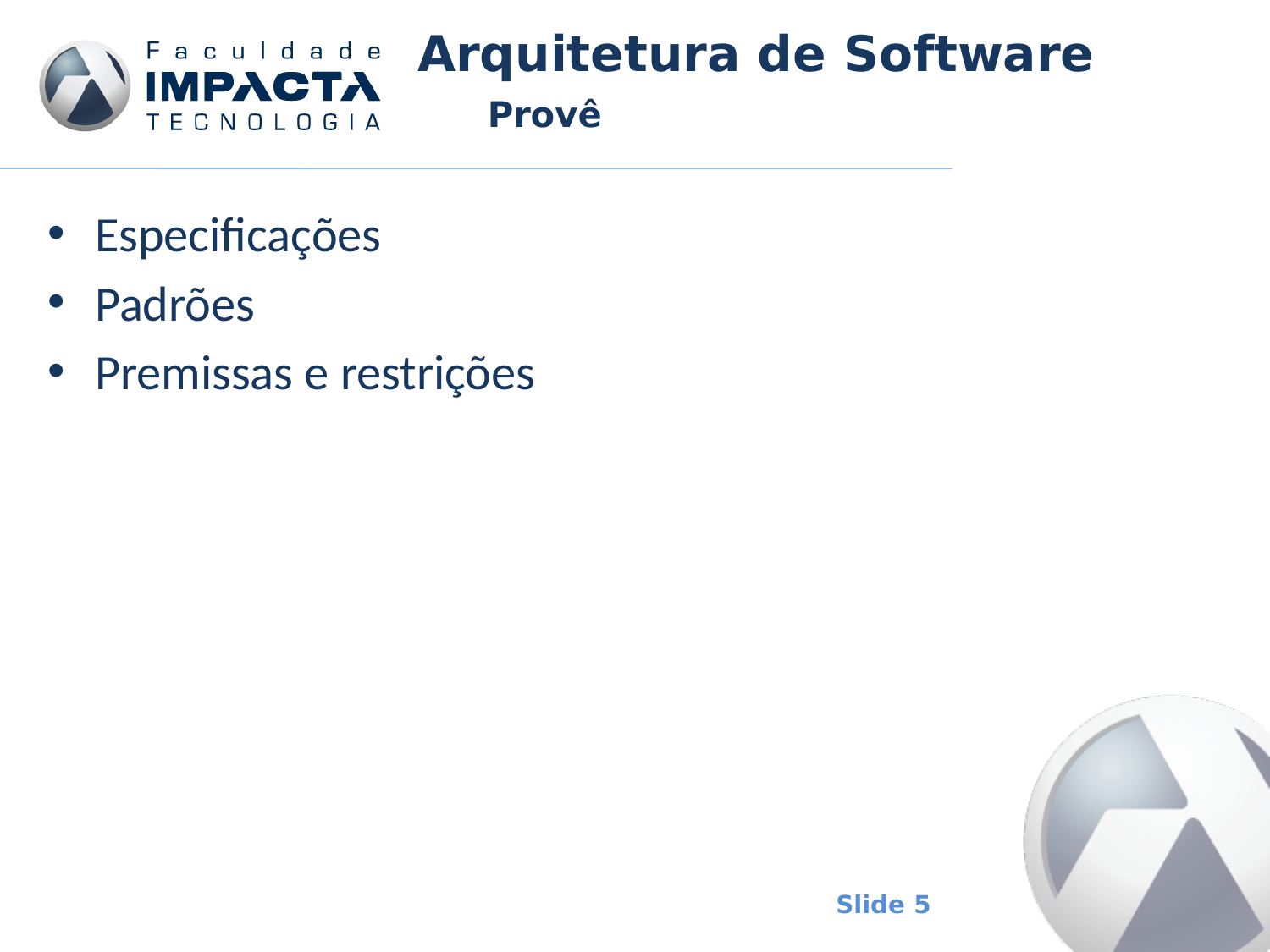

# Arquitetura de Software
Provê
Especificações
Padrões
Premissas e restrições